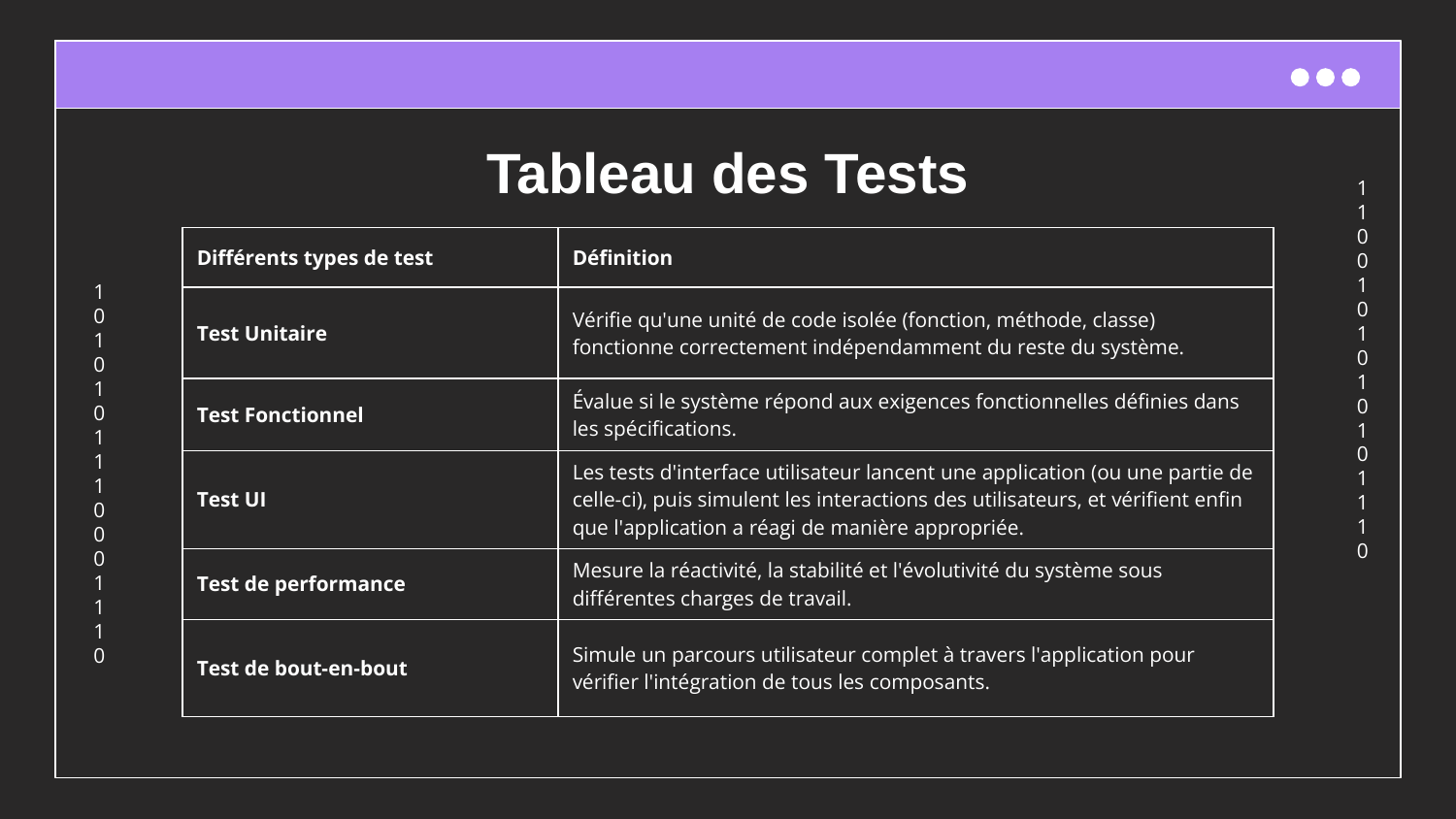

# Tableau des Tests
| Différents types de test | Définition |
| --- | --- |
| Test Unitaire | Vérifie qu'une unité de code isolée (fonction, méthode, classe) fonctionne correctement indépendamment du reste du système. |
| Test Fonctionnel | Évalue si le système répond aux exigences fonctionnelles définies dans les spécifications. |
| Test UI | Les tests d'interface utilisateur lancent une application (ou une partie de celle-ci), puis simulent les interactions des utilisateurs, et vérifient enfin que l'application a réagi de manière appropriée. |
| Test de performance | Mesure la réactivité, la stabilité et l'évolutivité du système sous différentes charges de travail. |
| Test de bout-en-bout | Simule un parcours utilisateur complet à travers l'application pour vérifier l'intégration de tous les composants. |